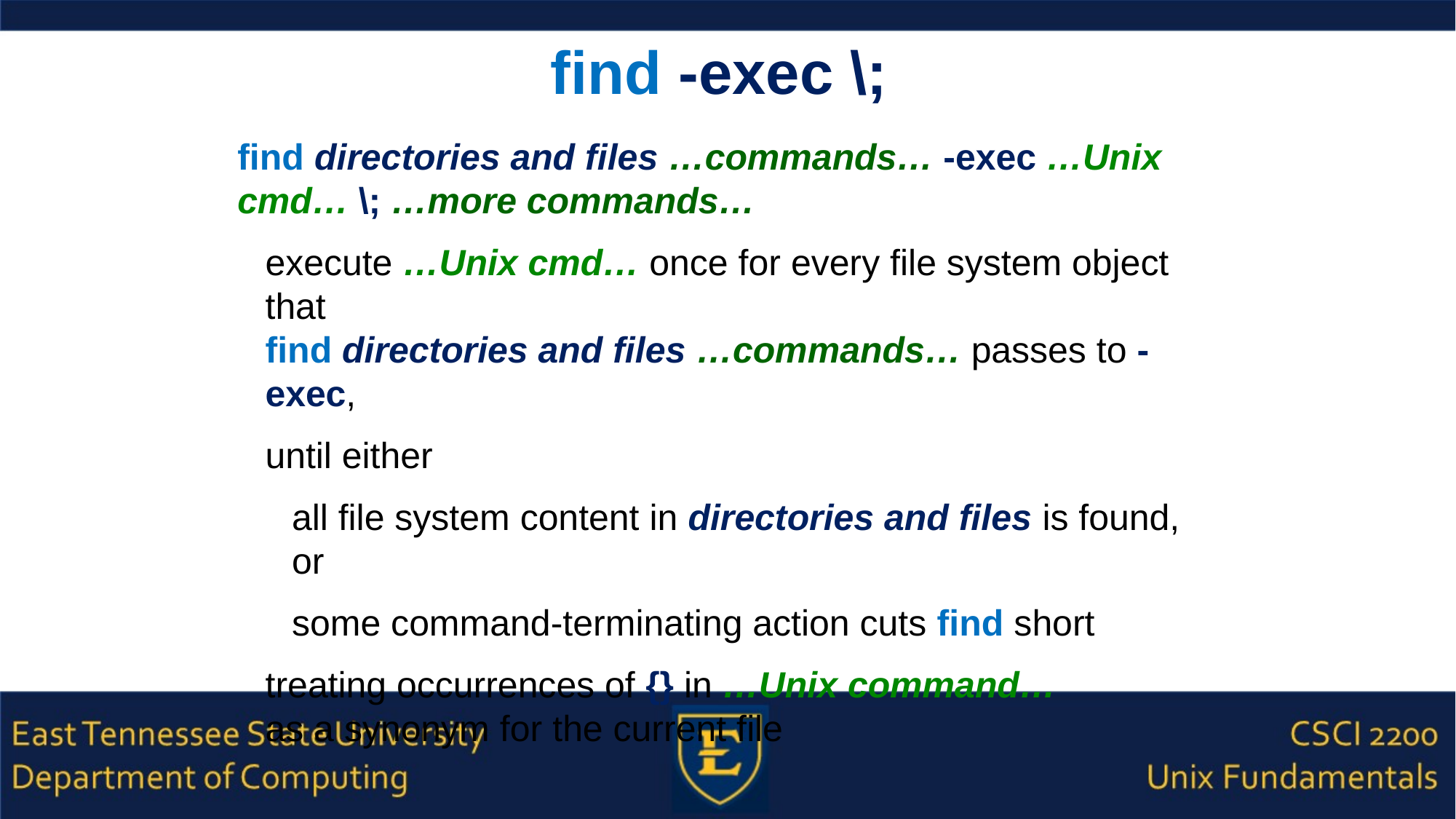

# find -exec \;
find directories and files …commands… -exec …Unix cmd… \; …more commands…
execute …Unix cmd… once for every file system object that
find directories and files …commands… passes to -exec,
until either
all file system content in directories and files is found, or
some command-terminating action cuts find short
treating occurrences of {} in …Unix command…
as a synonym for the current file